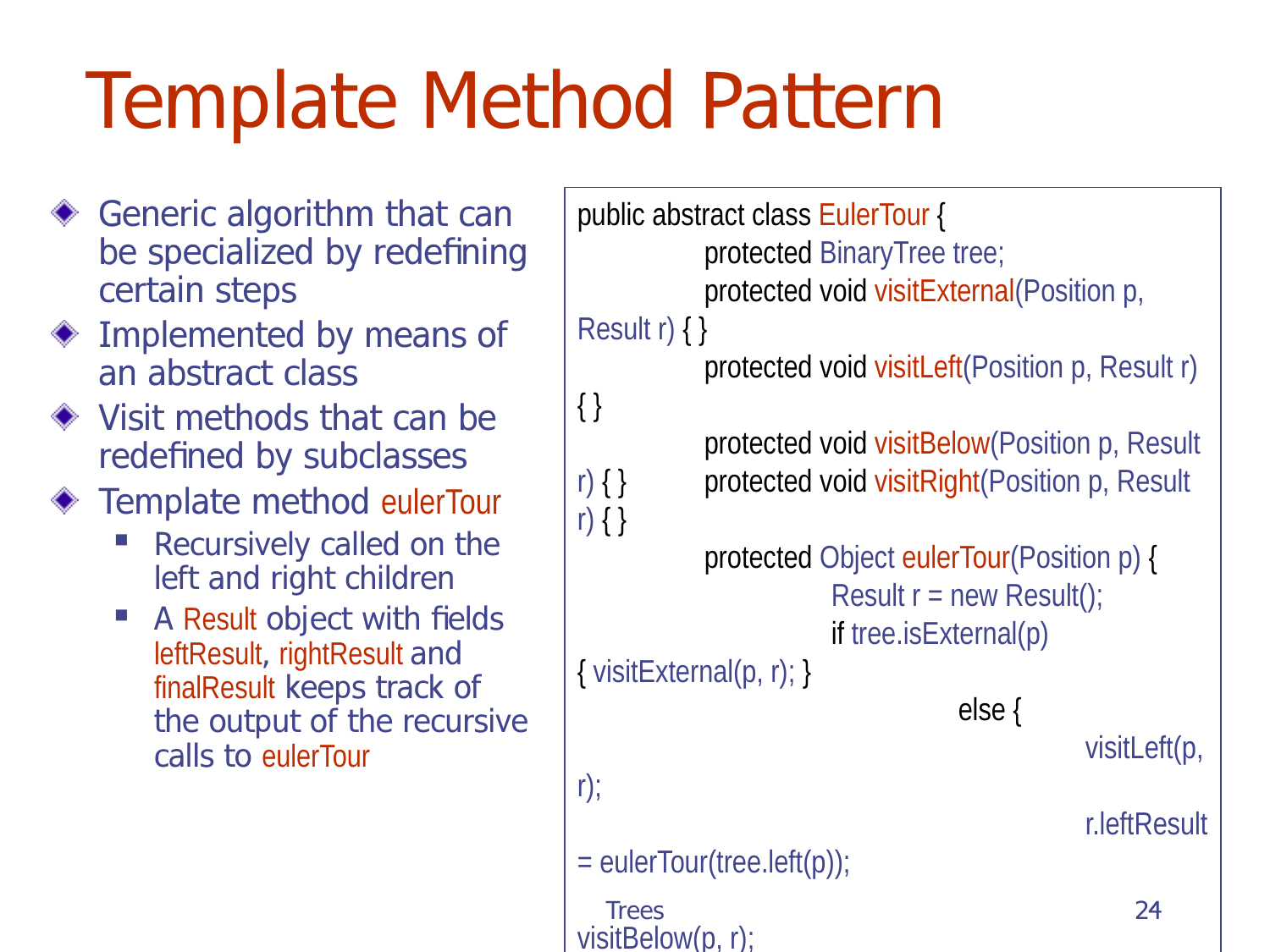

# Template Method Pattern
public abstract class EulerTour {
	protected BinaryTree tree;
	protected void visitExternal(Position p, Result r) { }
	protected void visitLeft(Position p, Result r) { }
	protected void visitBelow(Position p, Result r) { }	protected void visitRight(Position p, Result r) { }
 	protected Object eulerTour(Position p) {
		Result r = new Result();
		if tree.isExternal(p) { visitExternal(p, r); }
			else {
				visitLeft(p, r);
				r.leftResult = eulerTour(tree.left(p));
				visitBelow(p, r);
				r.rightResult = eulerTour(tree.right(p));
				visitRight(p, r);
				return r.finalResult;
			} …
Generic algorithm that can be specialized by redefining certain steps
Implemented by means of an abstract class
Visit methods that can be redefined by subclasses
Template method eulerTour
Recursively called on the left and right children
A Result object with fields leftResult, rightResult and finalResult keeps track of the output of the recursive calls to eulerTour
Trees
24